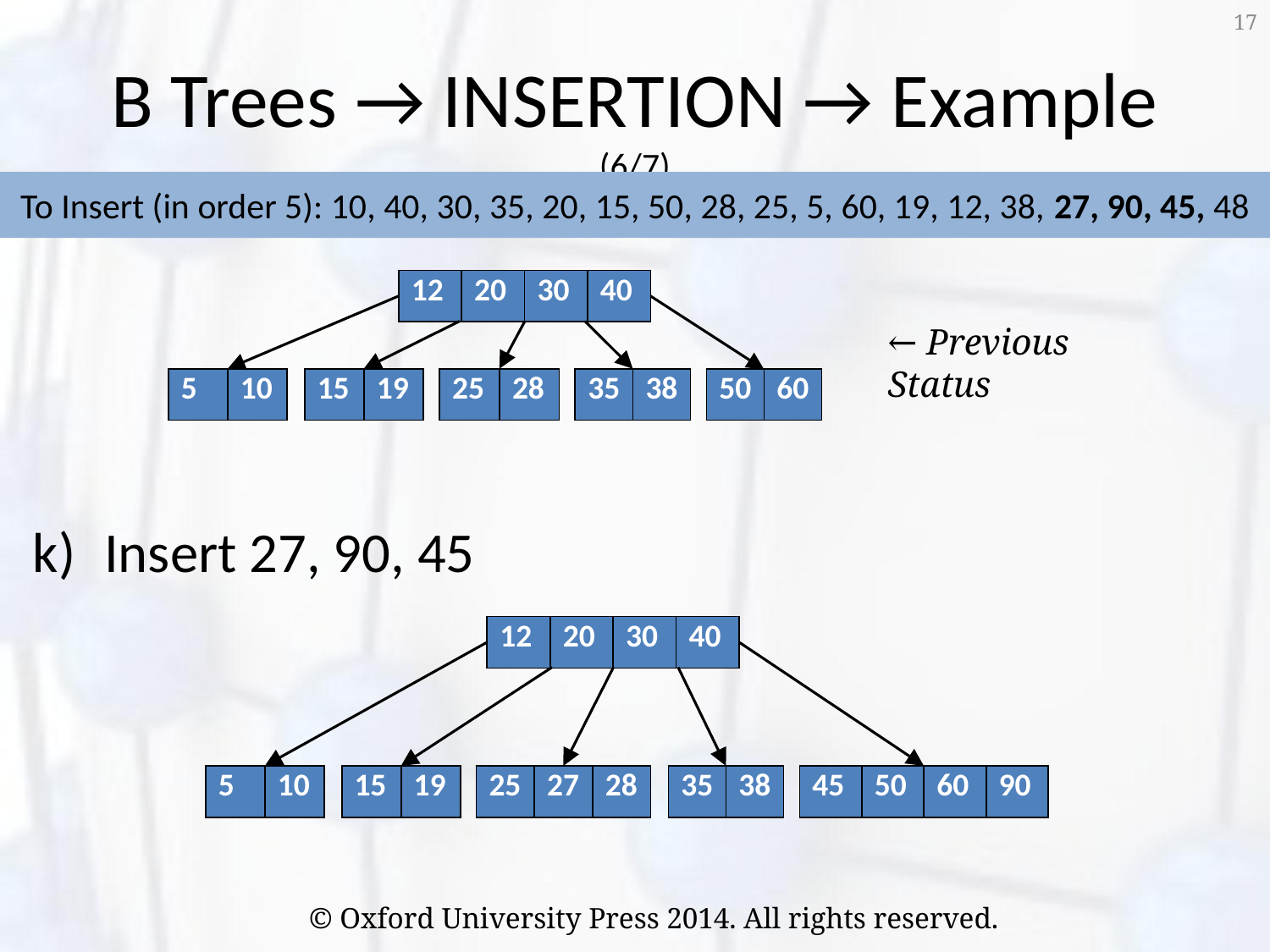

17
# B Trees → INSERTION → Example (6/7)
To Insert (in order 5): 10, 40, 30, 35, 20, 15, 50, 28, 25, 5, 60, 19, 12, 38, 27, 90, 45, 48
| 12 | 20 | 30 | 40 |
| --- | --- | --- | --- |
← Previous Status
| 5 | 10 |
| --- | --- |
| 15 | 19 |
| --- | --- |
| 25 | 28 |
| --- | --- |
| 35 | 38 |
| --- | --- |
| 50 | 60 |
| --- | --- |
Insert 27, 90, 45
| 12 | 20 | 30 | 40 |
| --- | --- | --- | --- |
| 5 | 10 |
| --- | --- |
| 15 | 19 |
| --- | --- |
| 25 | 27 | 28 |
| --- | --- | --- |
| 35 | 38 |
| --- | --- |
| 45 | 50 | 60 | 90 |
| --- | --- | --- | --- |